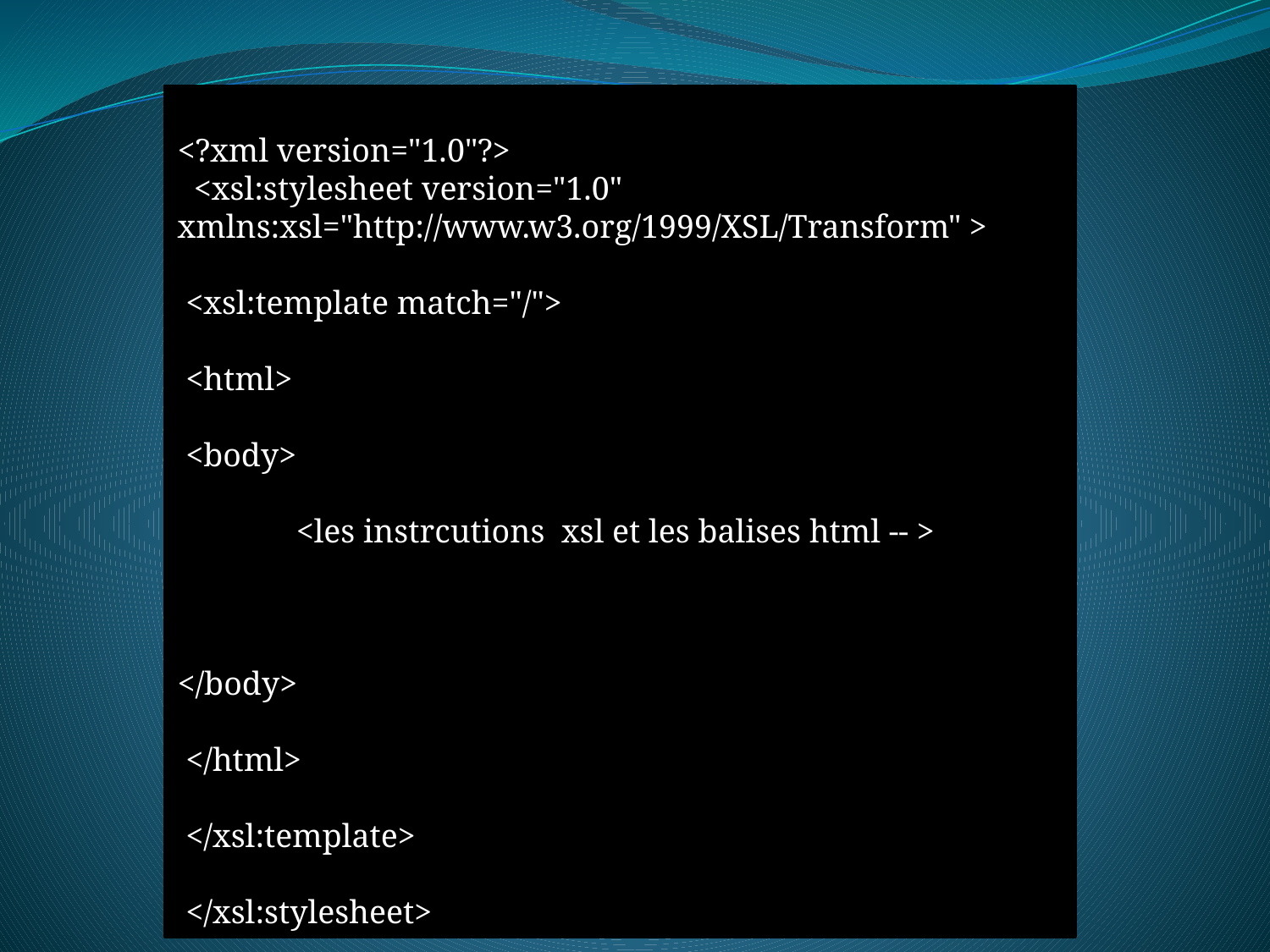

<?xml version="1.0"?>
  <xsl:stylesheet version="1.0" xmlns:xsl="http://www.w3.org/1999/XSL/Transform" >
 <xsl:template match="/">
 <html>
 <body>
<les instrcutions  xsl et les balises html -- >

</body>
 </html>
 </xsl:template>
 </xsl:stylesheet>